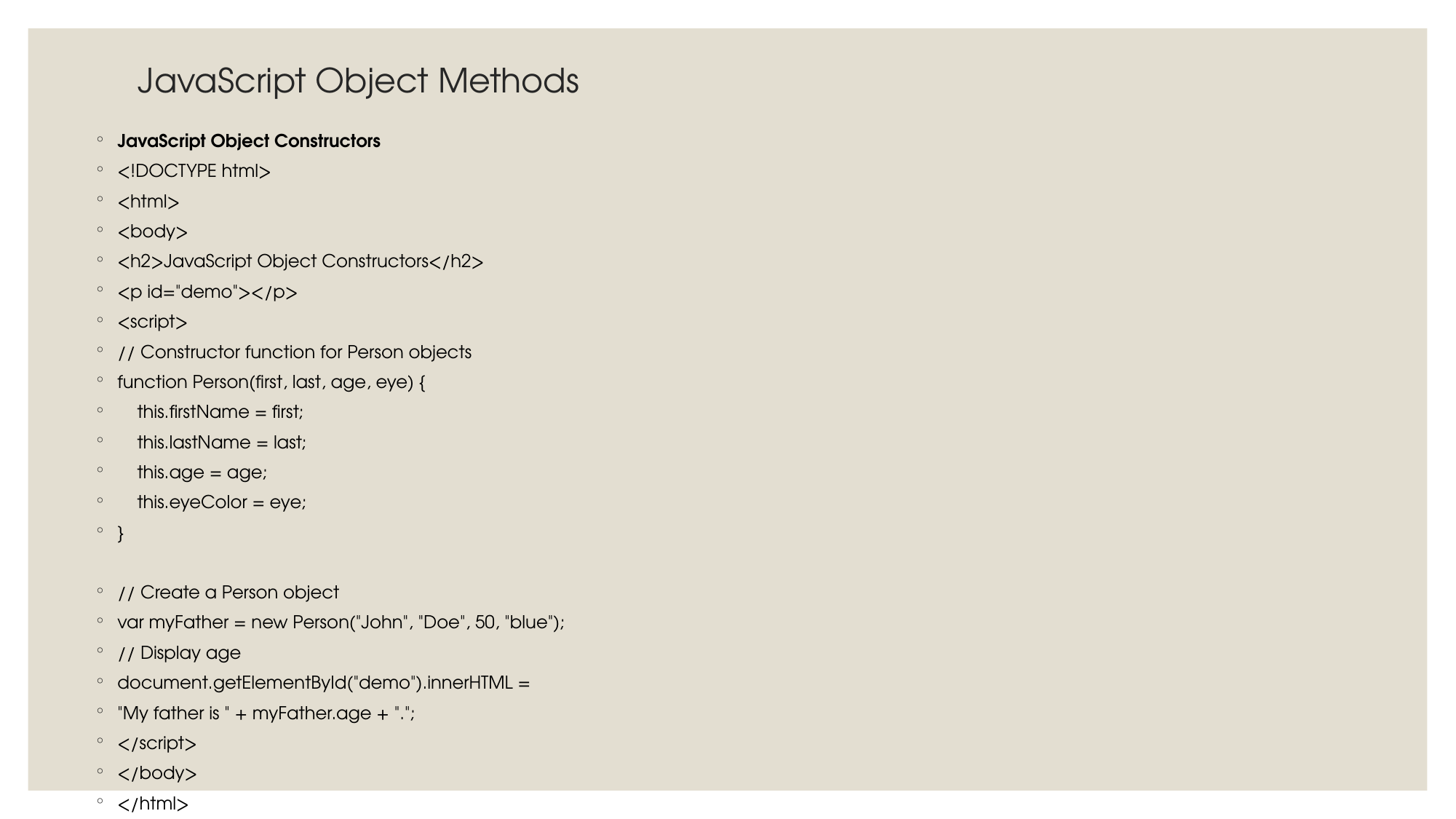

# JavaScript Object Methods
JavaScript Object Constructors
<!DOCTYPE html>
<html>
<body>
<h2>JavaScript Object Constructors</h2>
<p id="demo"></p>
<script>
// Constructor function for Person objects
function Person(first, last, age, eye) {
    this.firstName = first;
    this.lastName = last;
    this.age = age;
    this.eyeColor = eye;
}

// Create a Person object
var myFather = new Person("John", "Doe", 50, "blue");
// Display age
document.getElementById("demo").innerHTML =
"My father is " + myFather.age + ".";
</script>
</body>
</html>